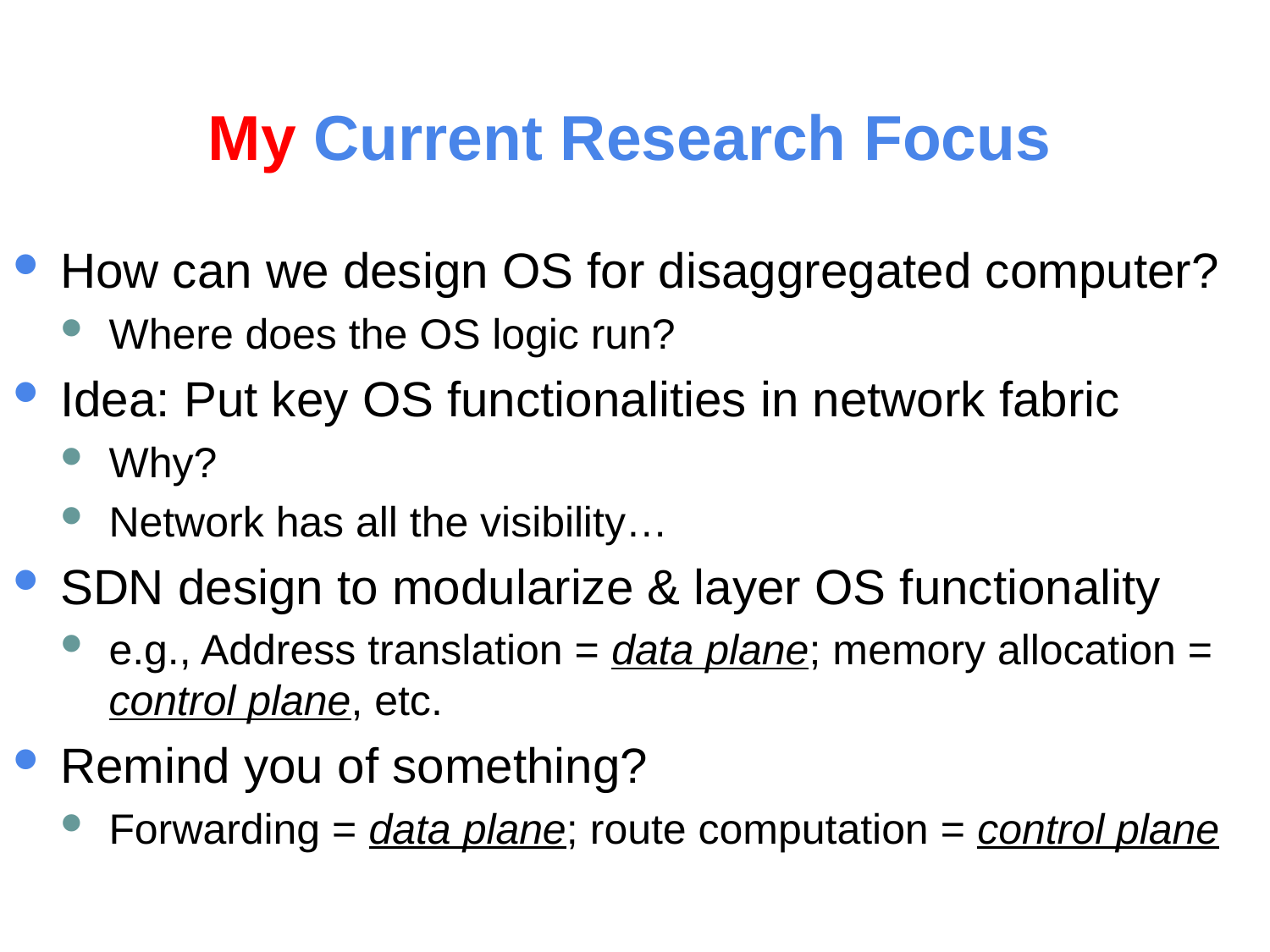

# My Current Research Focus
How can we design OS for disaggregated computer?
Where does the OS logic run?
Idea: Put key OS functionalities in network fabric
Why?
Network has all the visibility…
SDN design to modularize & layer OS functionality
e.g., Address translation = data plane; memory allocation = control plane, etc.
Remind you of something?
Forwarding = data plane; route computation = control plane